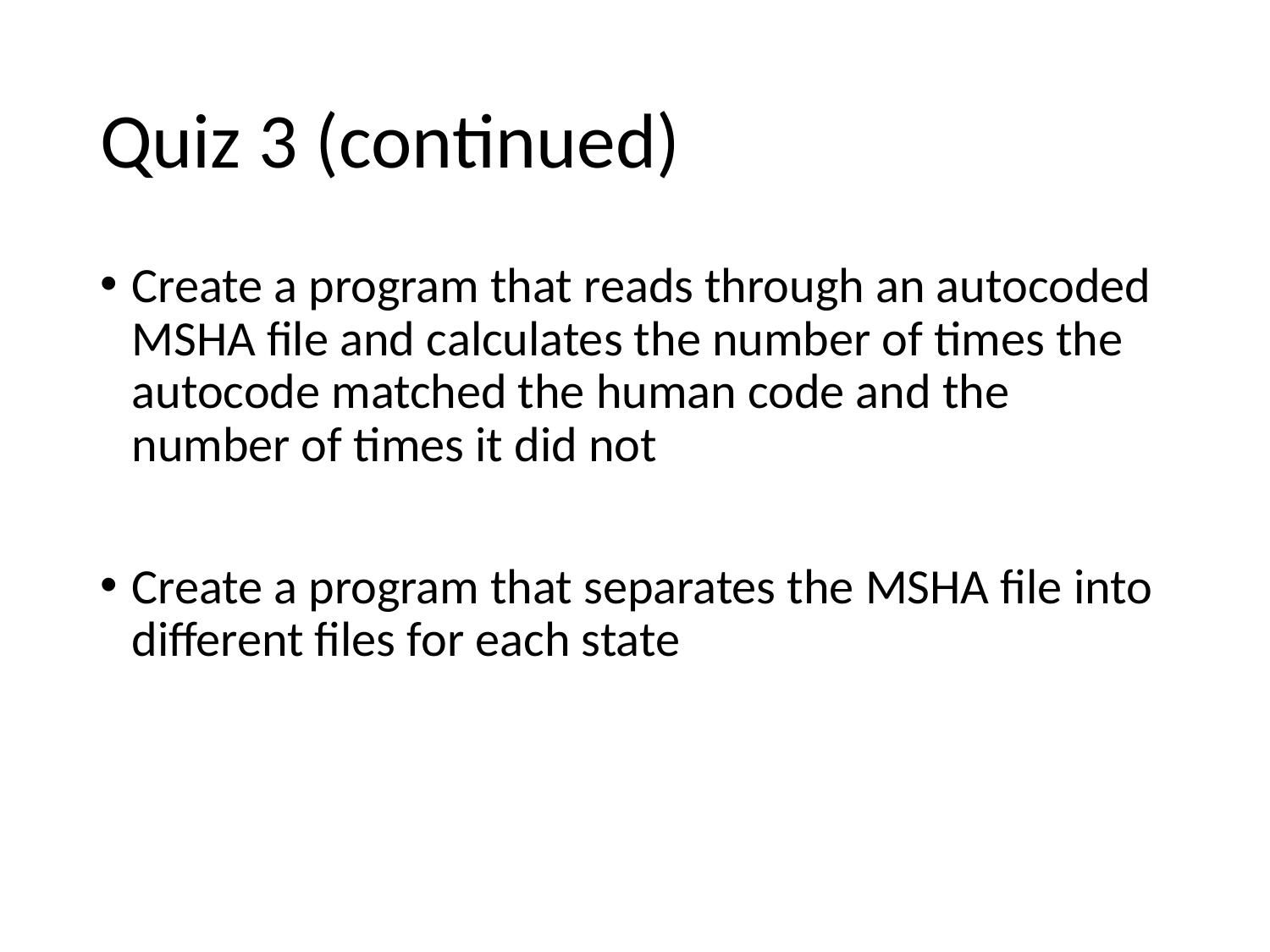

# Quiz 3 (continued)
Create a program that reads through an autocoded MSHA file and calculates the number of times the autocode matched the human code and the number of times it did not

Create a program that separates the MSHA file into different files for each state